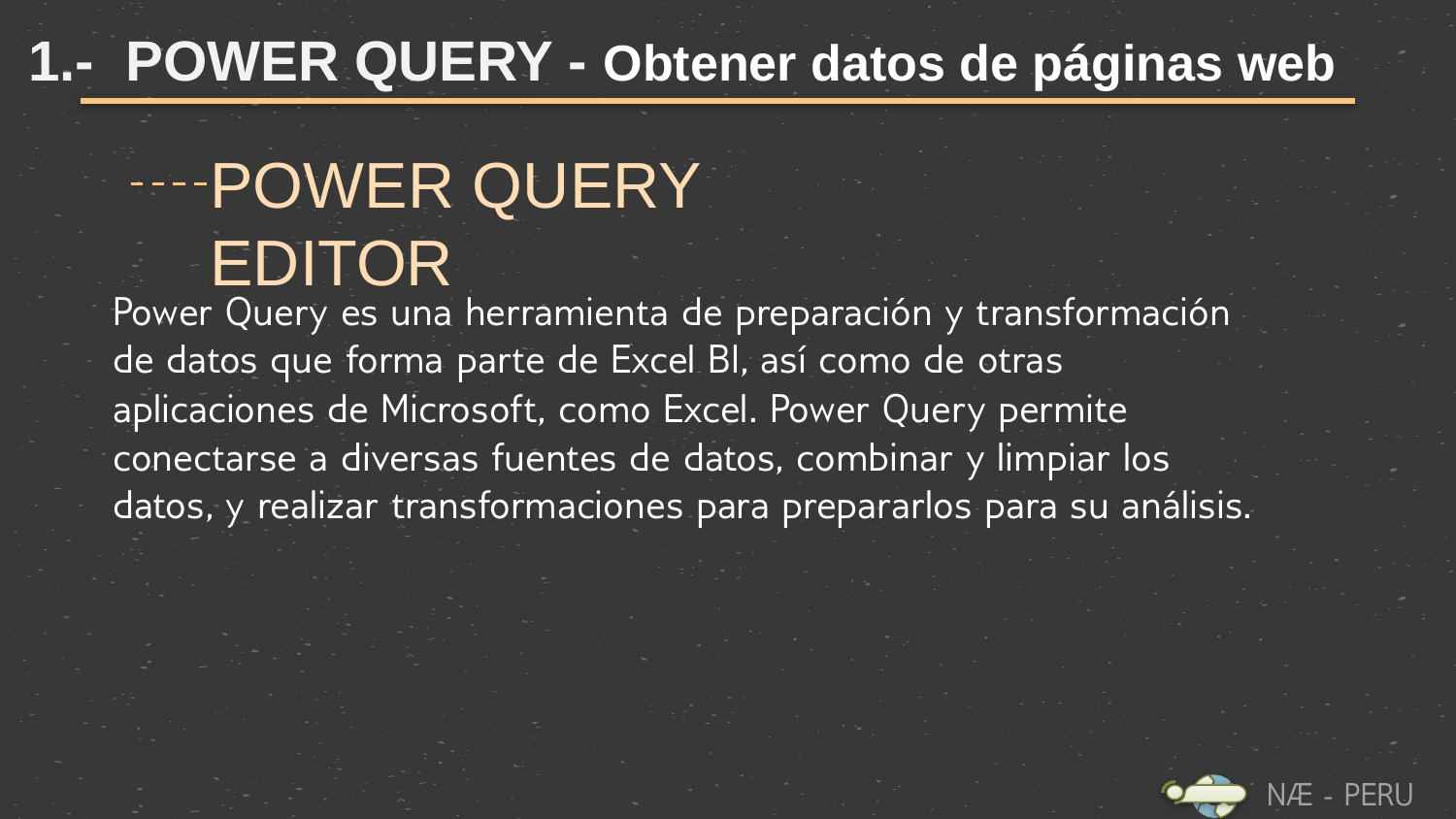

1.-  POWER QUERY - Obtener datos de páginas web

POWER QUERY EDITOR
Power Query es una herramienta de preparación y transformación de datos que forma parte de Excel BI, así como de otras aplicaciones de Microsoft, como Excel. Power Query permite conectarse a diversas fuentes de datos, combinar y limpiar los datos, y realizar transformaciones para prepararlos para su análisis.
NAE - PERU